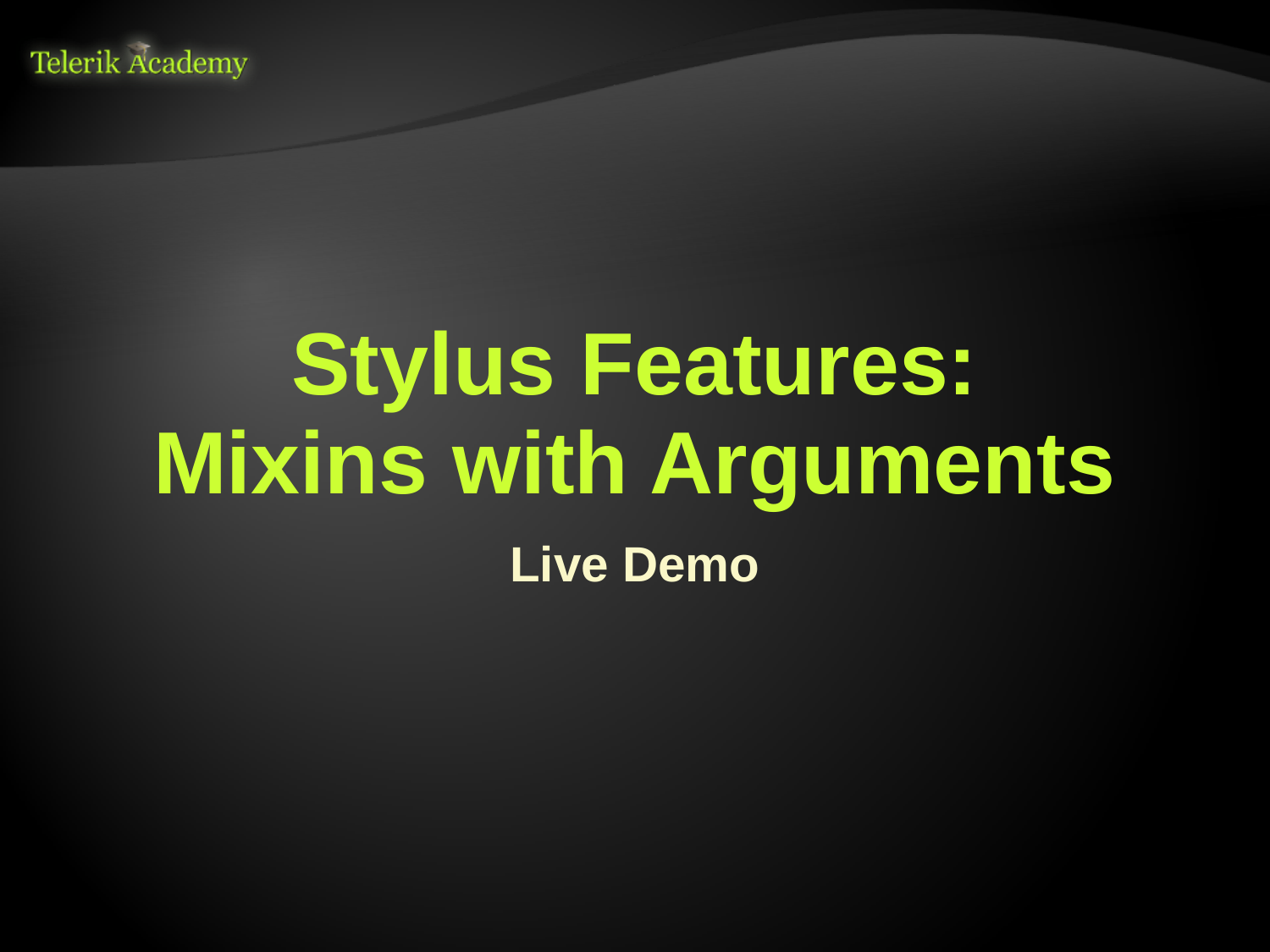

# Stylus Features: Mixins with Arguments
Live Demo